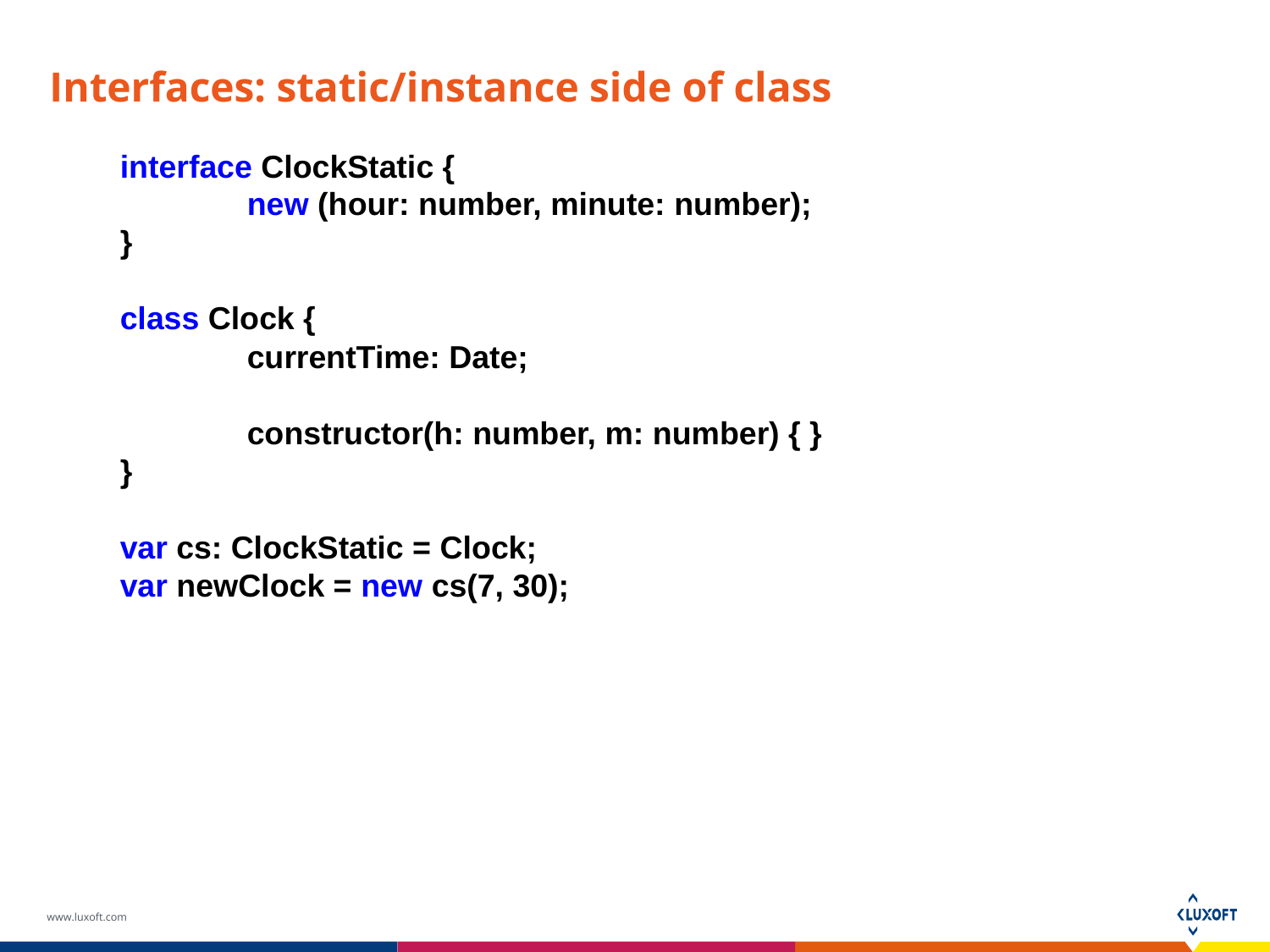

# Interfaces: static/instance side of class
interface ClockStatic {
	new (hour: number, minute: number);
}

class Clock {
	currentTime: Date;

	constructor(h: number, m: number) { }
}

var cs: ClockStatic = Clock;
var newClock = new cs(7, 30);